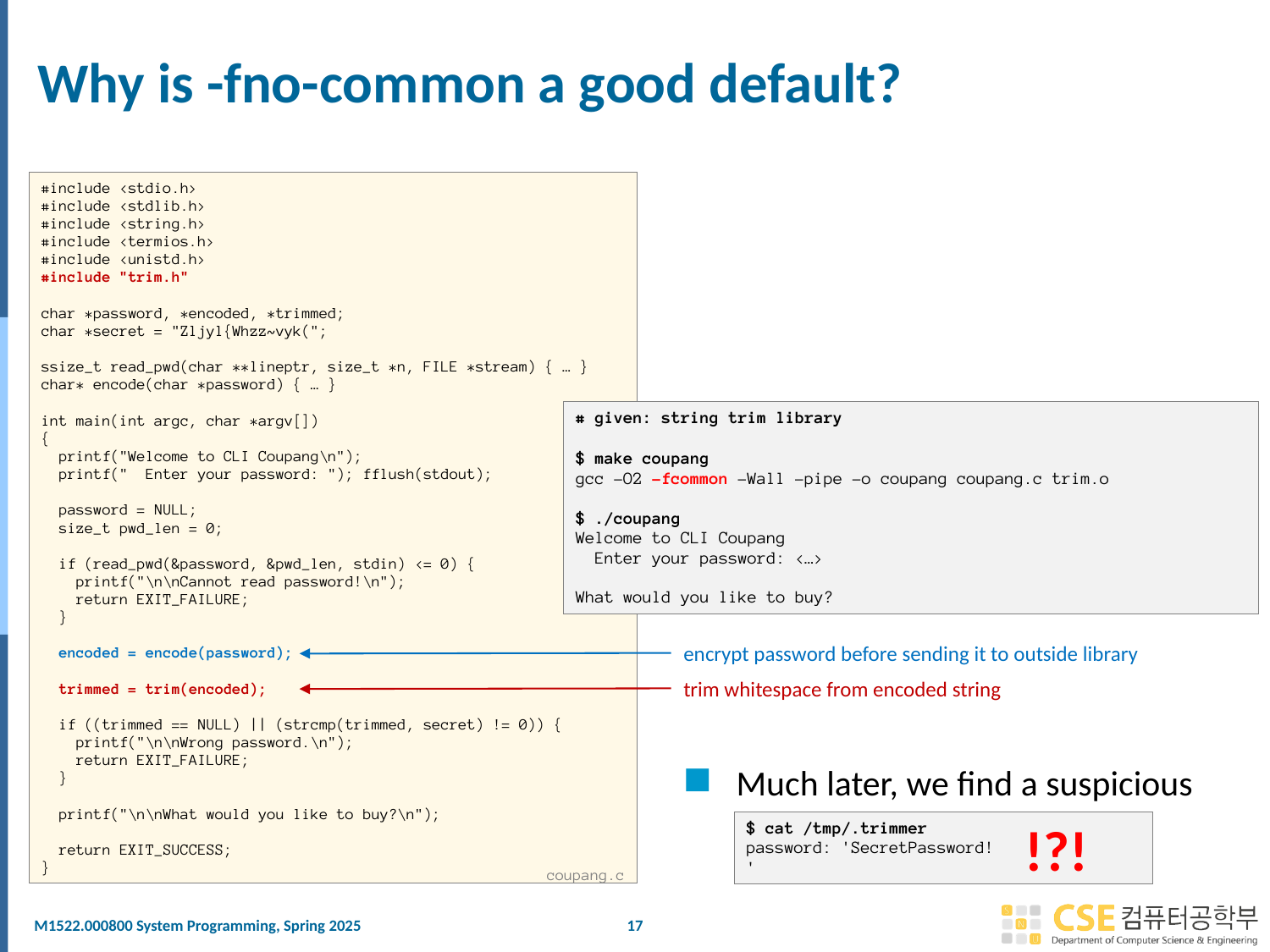

# Why is -fno-common a good default?
#include <stdio.h>
#include <stdlib.h>
#include <string.h>
#include <termios.h>
#include <unistd.h>
#include "trim.h"

char *password, *encoded, *trimmed;
char *secret = "Zljyl{Whzz~vyk(";

ssize_t read_pwd(char **lineptr, size_t *n, FILE *stream) { … }
char* encode(char *password) { … }

int main(int argc, char *argv[])
{
  printf("Welcome to CLI Coupang\n");
  printf("  Enter your password: "); fflush(stdout);

  password = NULL;
  size_t pwd_len = 0;

  if (read_pwd(&password, &pwd_len, stdin) <= 0) {
    printf("\n\nCannot read password!\n");
    return EXIT_FAILURE;
  }

  encoded = encode(password);

  trimmed = trim(encoded);

  if ((trimmed == NULL) || (strcmp(trimmed, secret) != 0)) {
    printf("\n\nWrong password.\n");
    return EXIT_FAILURE;
  }

  printf("\n\nWhat would you like to buy?\n");

  return EXIT_SUCCESS;
}
coupang.c
# given: string trim library
$ make coupang
gcc -O2 -fcommon -Wall -pipe -o coupang coupang.c trim.o
$ ./coupang
Welcome to CLI Coupang
  Enter your password: <…>

What would you like to buy?
encrypt password before sending it to outside library

trim whitespace from encoded string

Much later, we find a suspicious file
!?!
$ cat /tmp/.trimmer
password: 'SecretPassword!
'